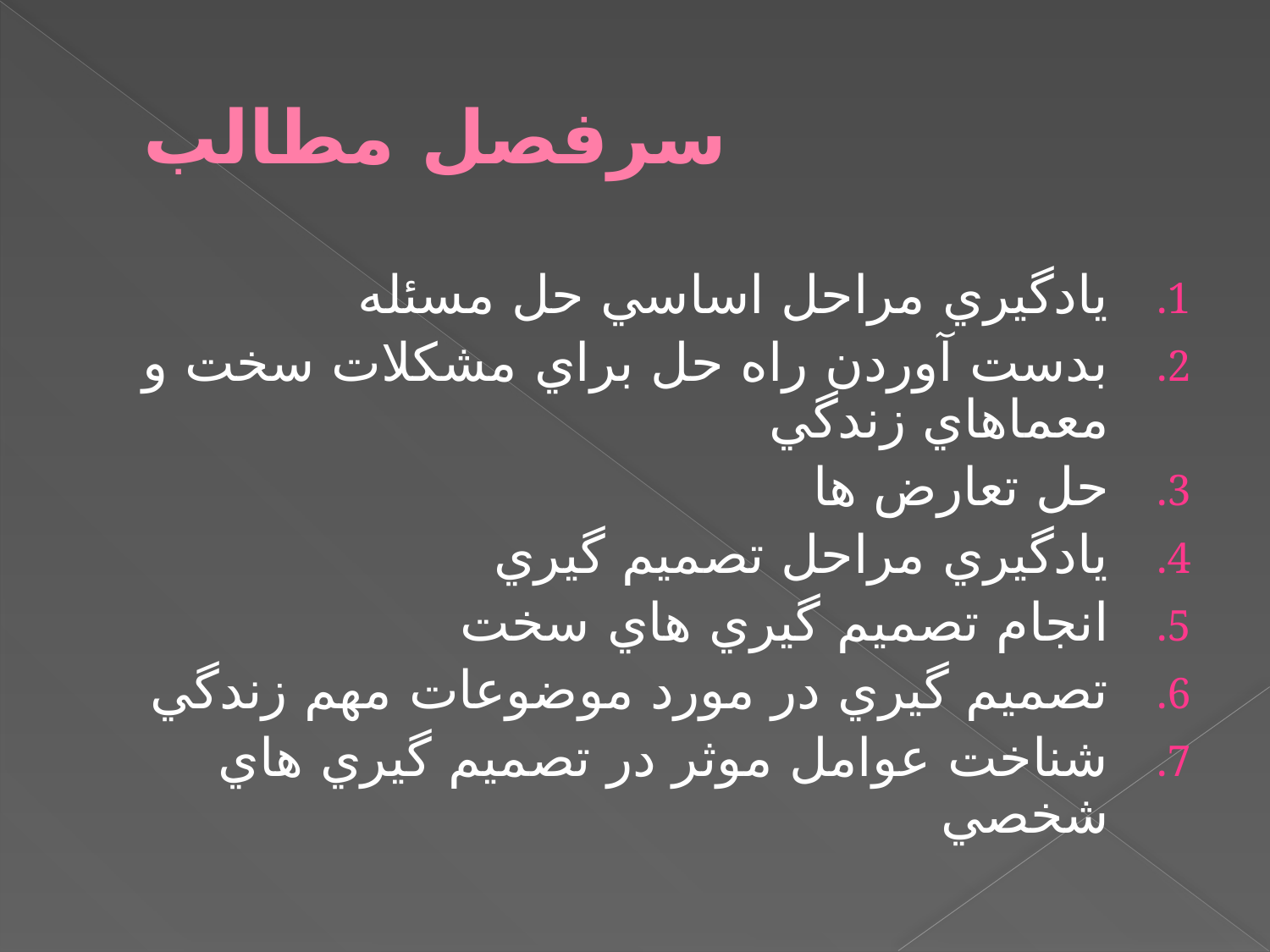

# سرفصل مطالب
يادگيري مراحل اساسي حل مسئله
بدست آوردن راه حل براي مشكلات سخت و معماهاي زندگي
حل تعارض ها
يادگيري مراحل تصميم گيري
انجام تصميم گيري هاي سخت
تصميم گيري در مورد موضوعات مهم زندگي
شناخت عوامل موثر در تصميم گيري هاي شخصي